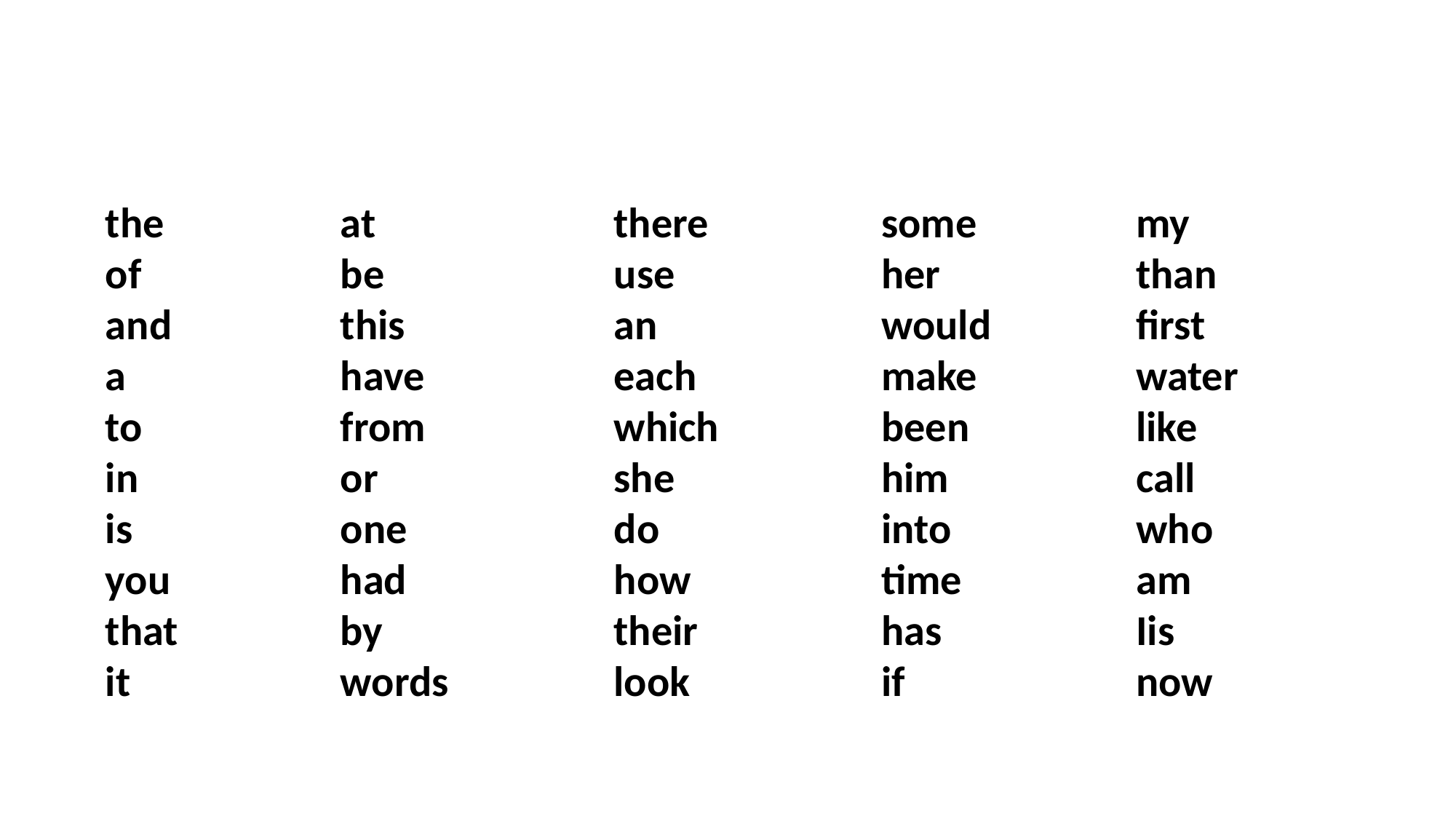

the
of
and
a
to
in
is
you
that
it

at
be
this
have
from
or
one
had
by
words

there
use
an
each
which
she
do
how
their
look

some
her
would
make
been
him
into
time
has
if

my
than
first
water
like
call
who
am
Iis
now